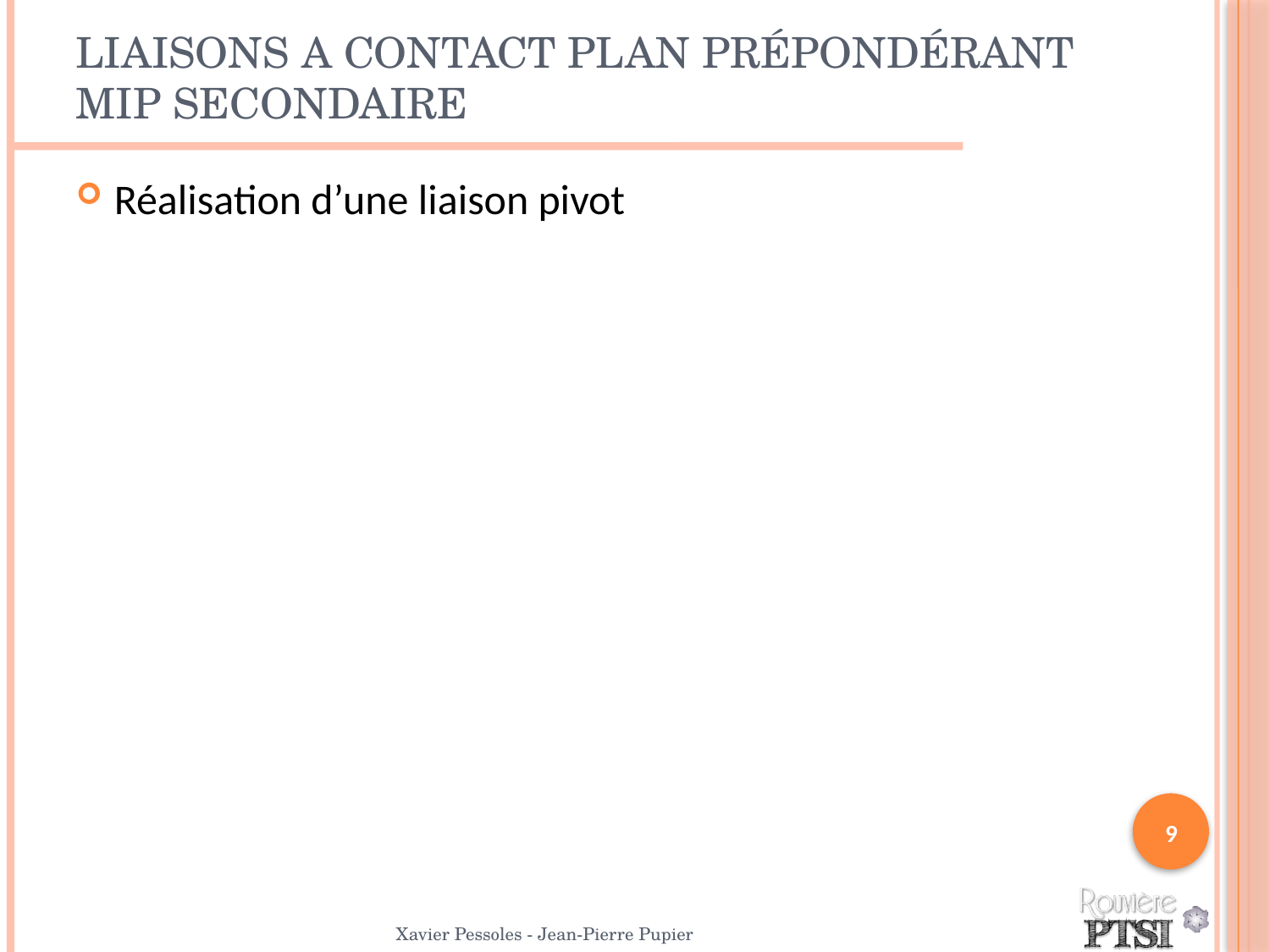

# Liaisons a contact plan prépondérant MIP secondaire
Réalisation d’une liaison pivot
9
Xavier Pessoles - Jean-Pierre Pupier